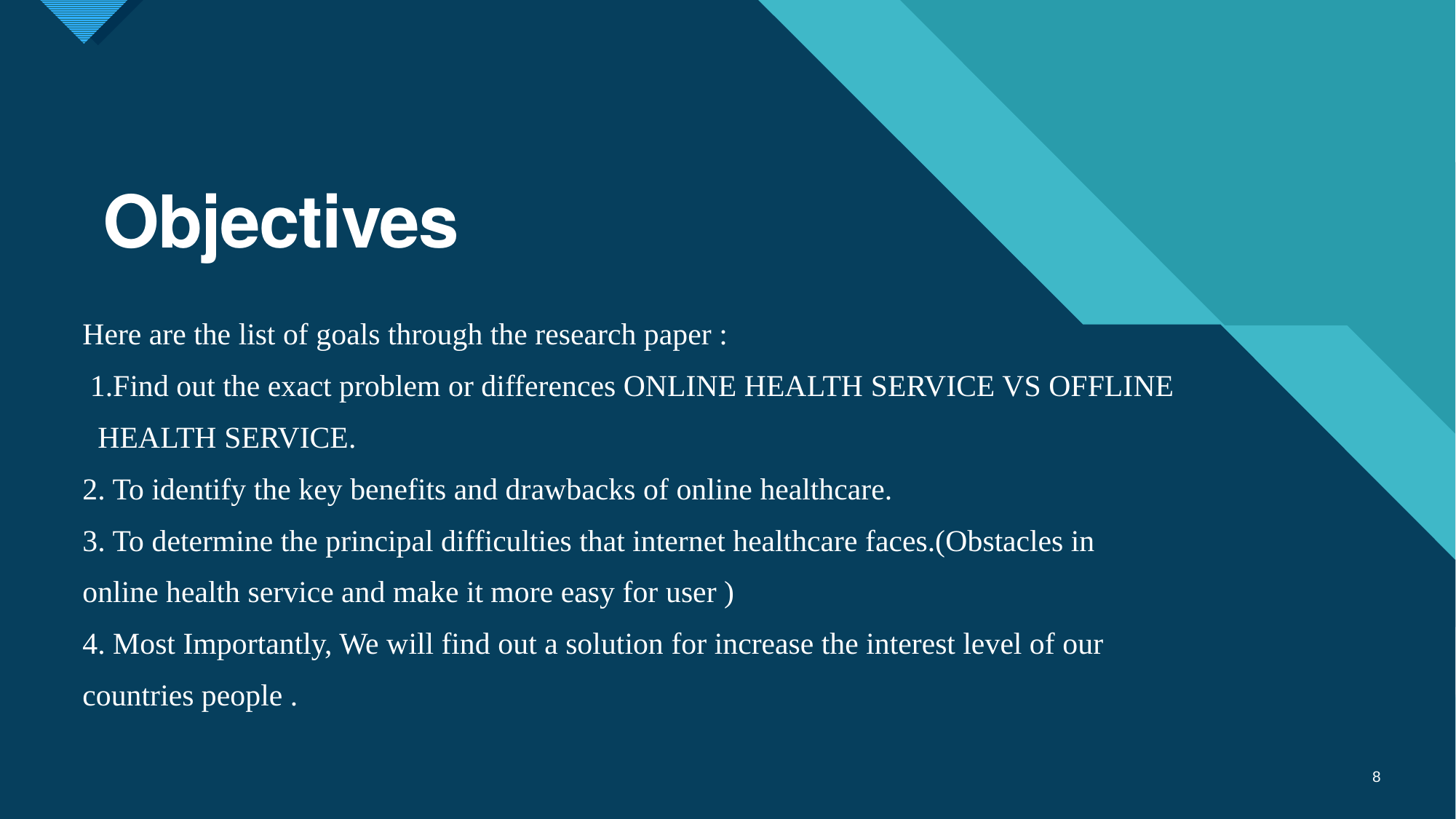

# Objectives
Here are the list of goals through the research paper :
 1.Find out the exact problem or differences ONLINE HEALTH SERVICE VS OFFLINE
  HEALTH SERVICE.
2. To identify the key benefits and drawbacks of online healthcare.
3. To determine the principal difficulties that internet healthcare faces.(Obstacles in
online health service and make it more easy for user )
4. Most Importantly, We will find out a solution for increase the interest level of our
countries people .

8